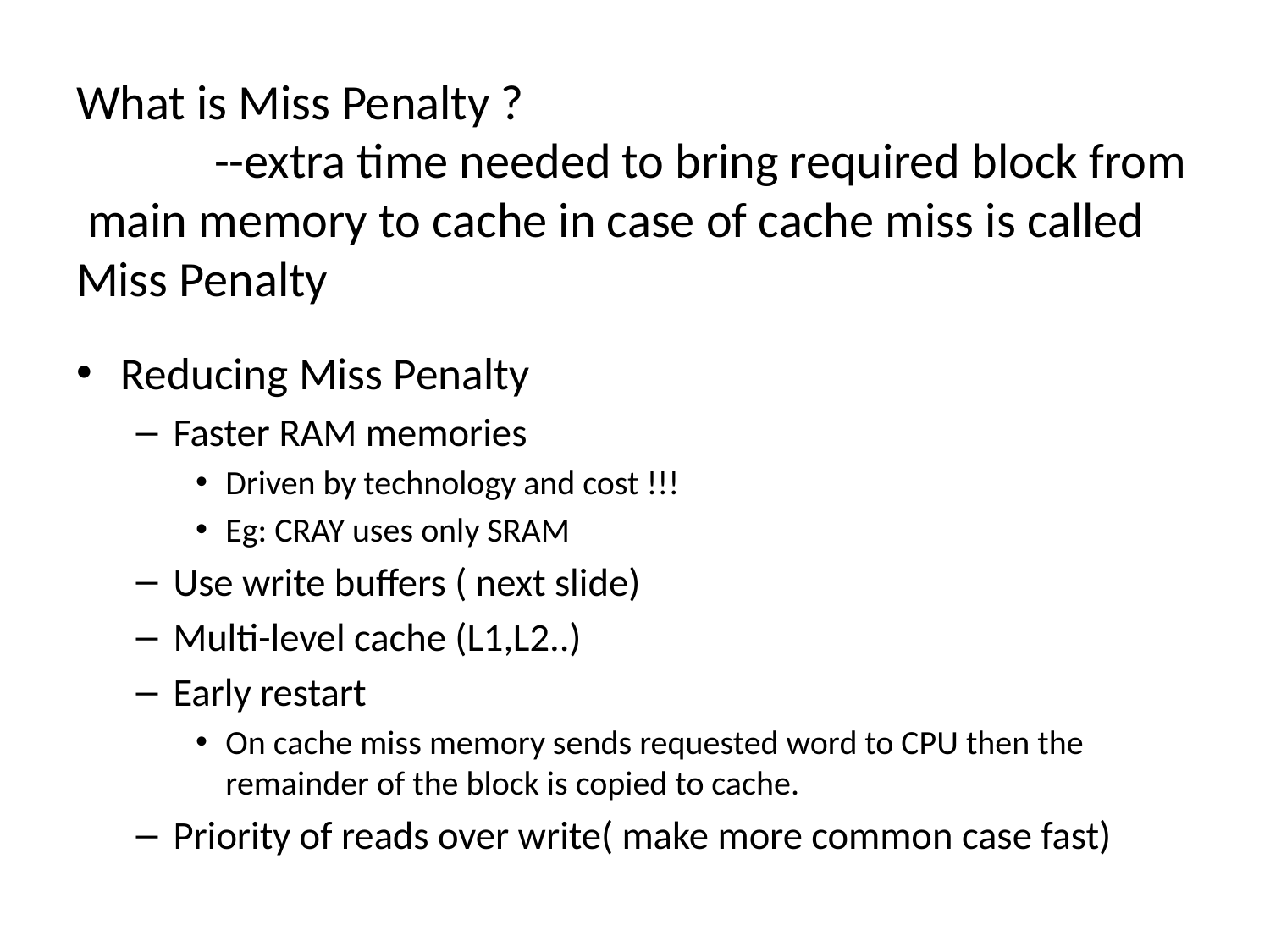

# What is Miss Penalty ? --extra time needed to bring required block from  main memory to cache in case of cache miss is called Miss Penalty
Reducing Miss Penalty
Faster RAM memories
Driven by technology and cost !!!
Eg: CRAY uses only SRAM
Use write buffers ( next slide)
Multi-level cache (L1,L2..)
Early restart
On cache miss memory sends requested word to CPU then the remainder of the block is copied to cache.
Priority of reads over write( make more common case fast)